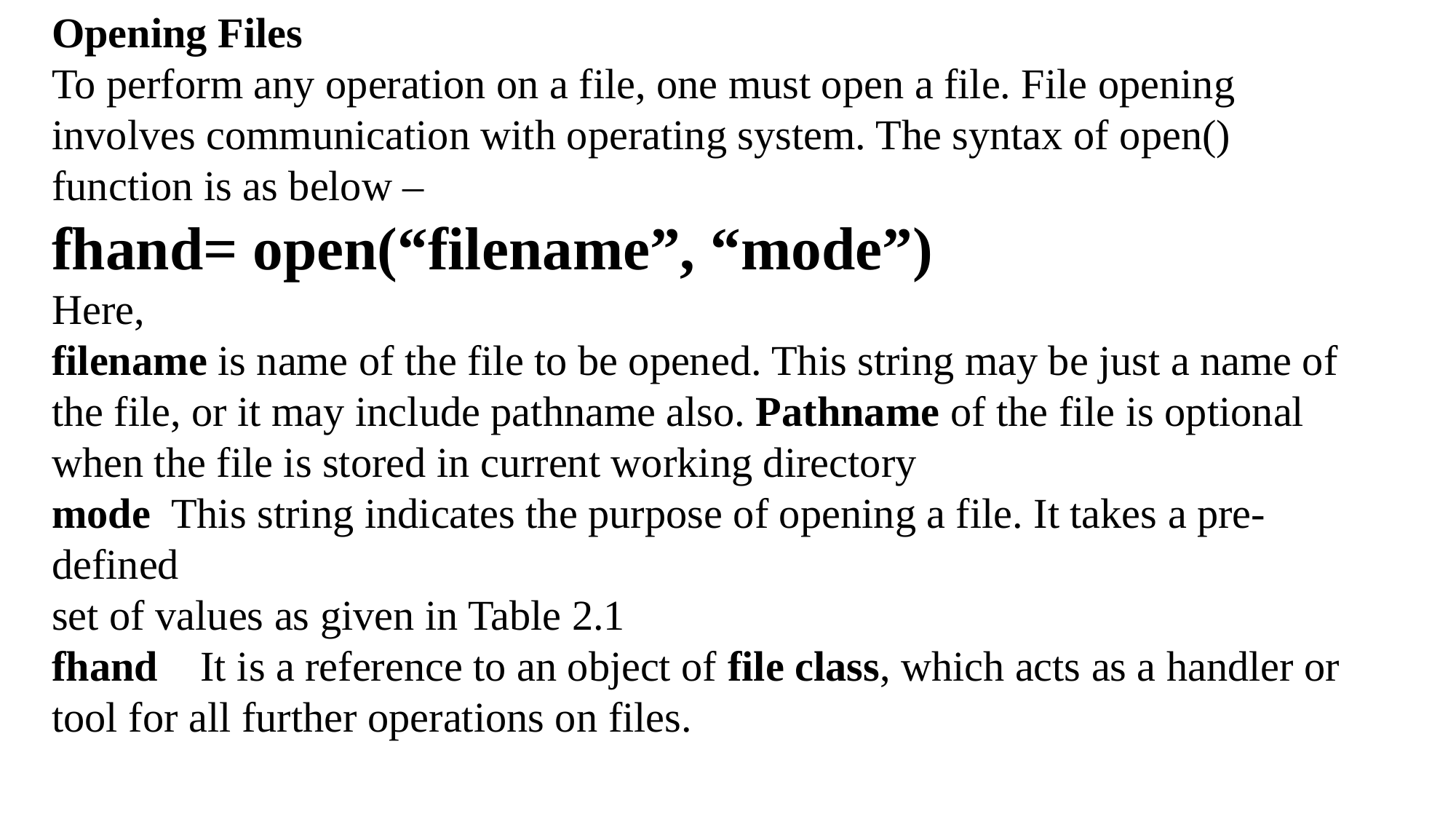

Opening Files
To perform any operation on a file, one must open a file. File opening involves communication with operating system. The syntax of open() function is as below –
fhand= open(“filename”, “mode”)
Here,
filename is name of the file to be opened. This string may be just a name of the file, or it may include pathname also. Pathname of the file is optional when the file is stored in current working directory
mode  This string indicates the purpose of opening a file. It takes a pre- defined
set of values as given in Table 2.1
fhand    It is a reference to an object of file class, which acts as a handler or tool for all further operations on files.